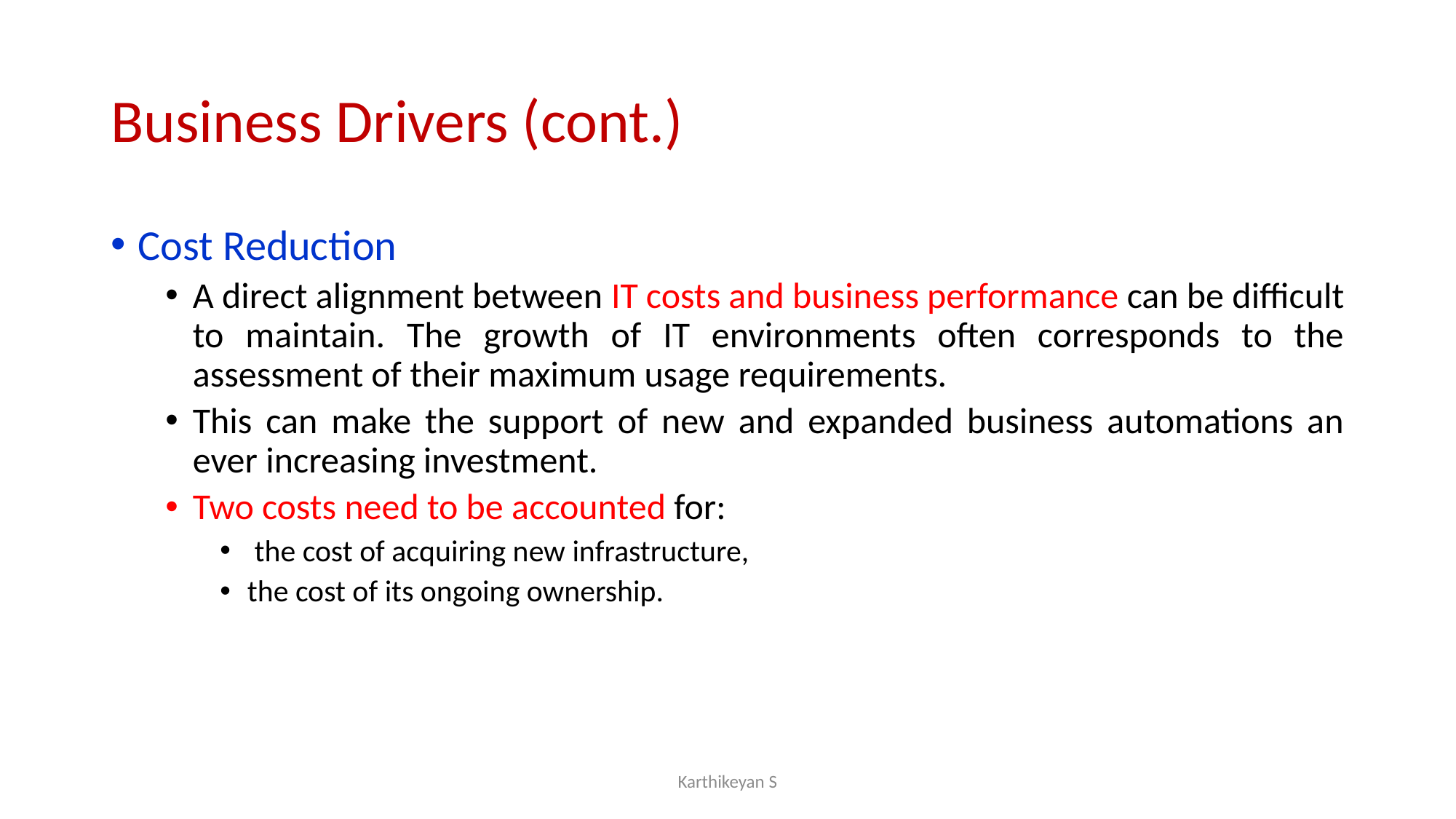

# Business Drivers (cont.)
Cost Reduction
A direct alignment between IT costs and business performance can be difficult to maintain. The growth of IT environments often corresponds to the assessment of their maximum usage requirements.
This can make the support of new and expanded business automations an ever increasing investment.
Two costs need to be accounted for:
 the cost of acquiring new infrastructure,
the cost of its ongoing ownership.
Karthikeyan S